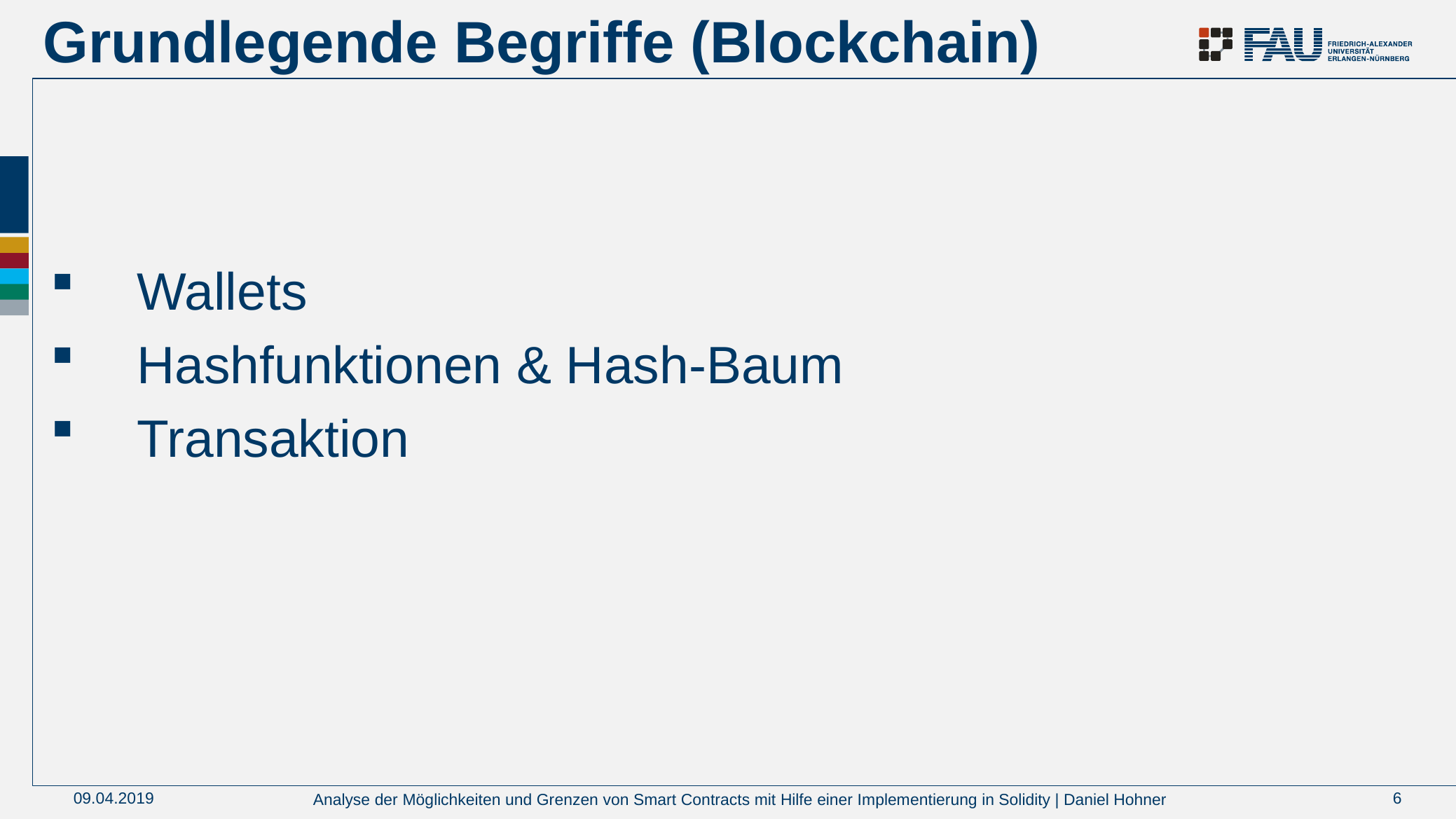

# Grundlegende Begriffe (Blockchain)
Wallets
Hashfunktionen & Hash-Baum
Transaktion